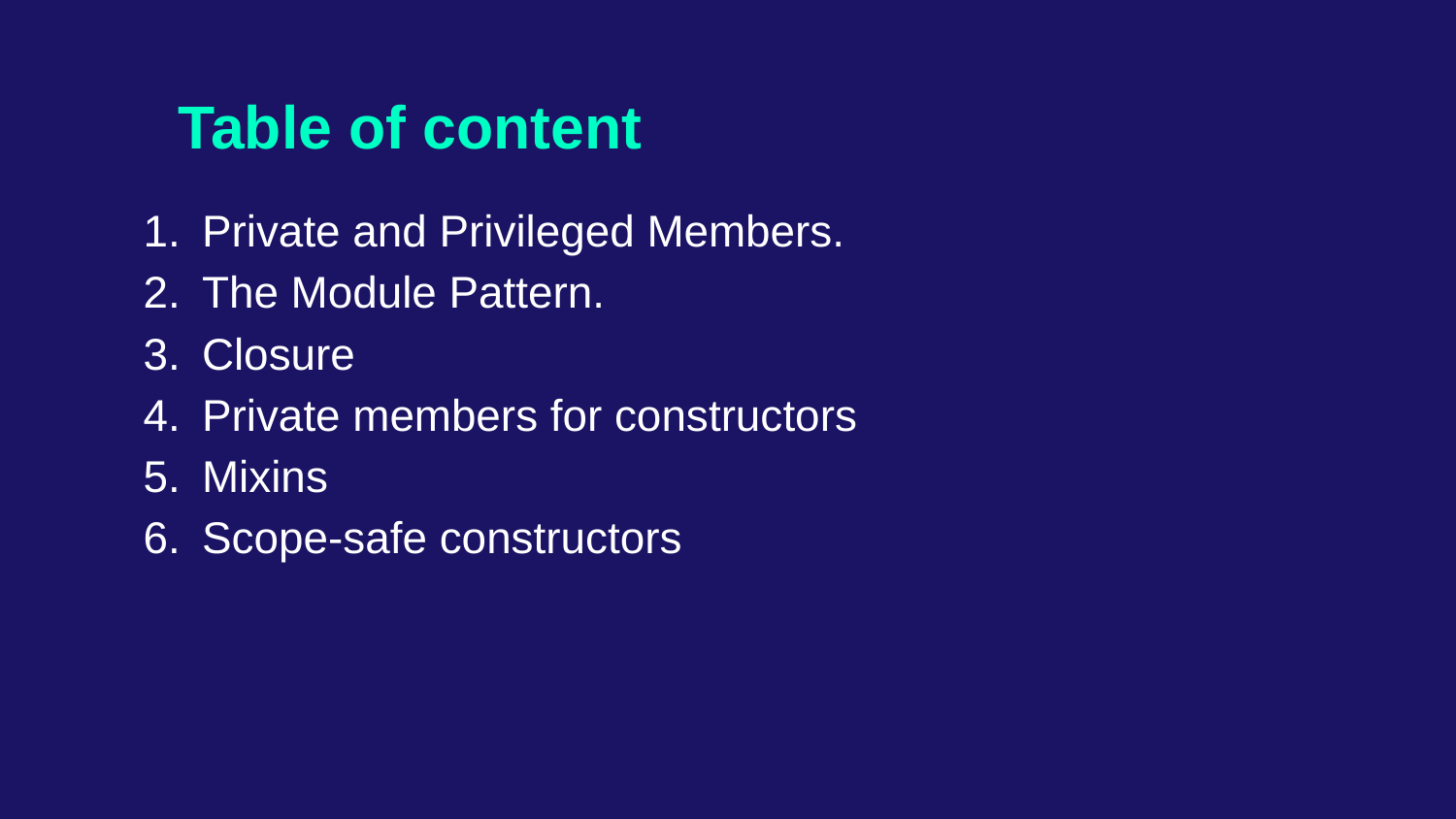

# Table of content
Private and Privileged Members.
The Module Pattern.
Closure
Private members for constructors
Mixins
Scope-safe constructors